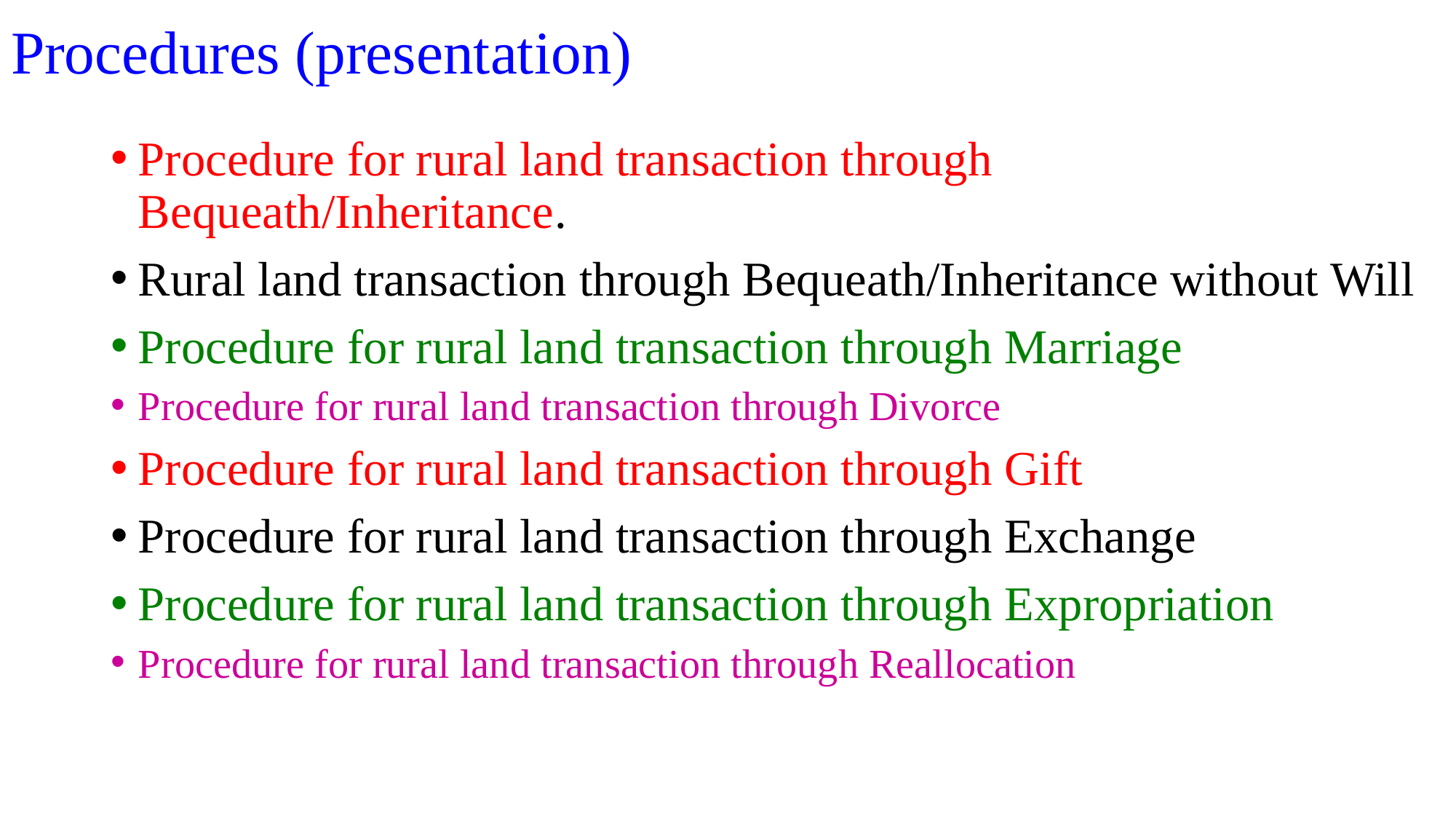

# Procedures (presentation)
Procedure for rural land transaction through Bequeath/Inheritance.
Rural land transaction through Bequeath/Inheritance without Will
Procedure for rural land transaction through Marriage
Procedure for rural land transaction through Divorce
Procedure for rural land transaction through Gift
Procedure for rural land transaction through Exchange
Procedure for rural land transaction through Expropriation
Procedure for rural land transaction through Reallocation